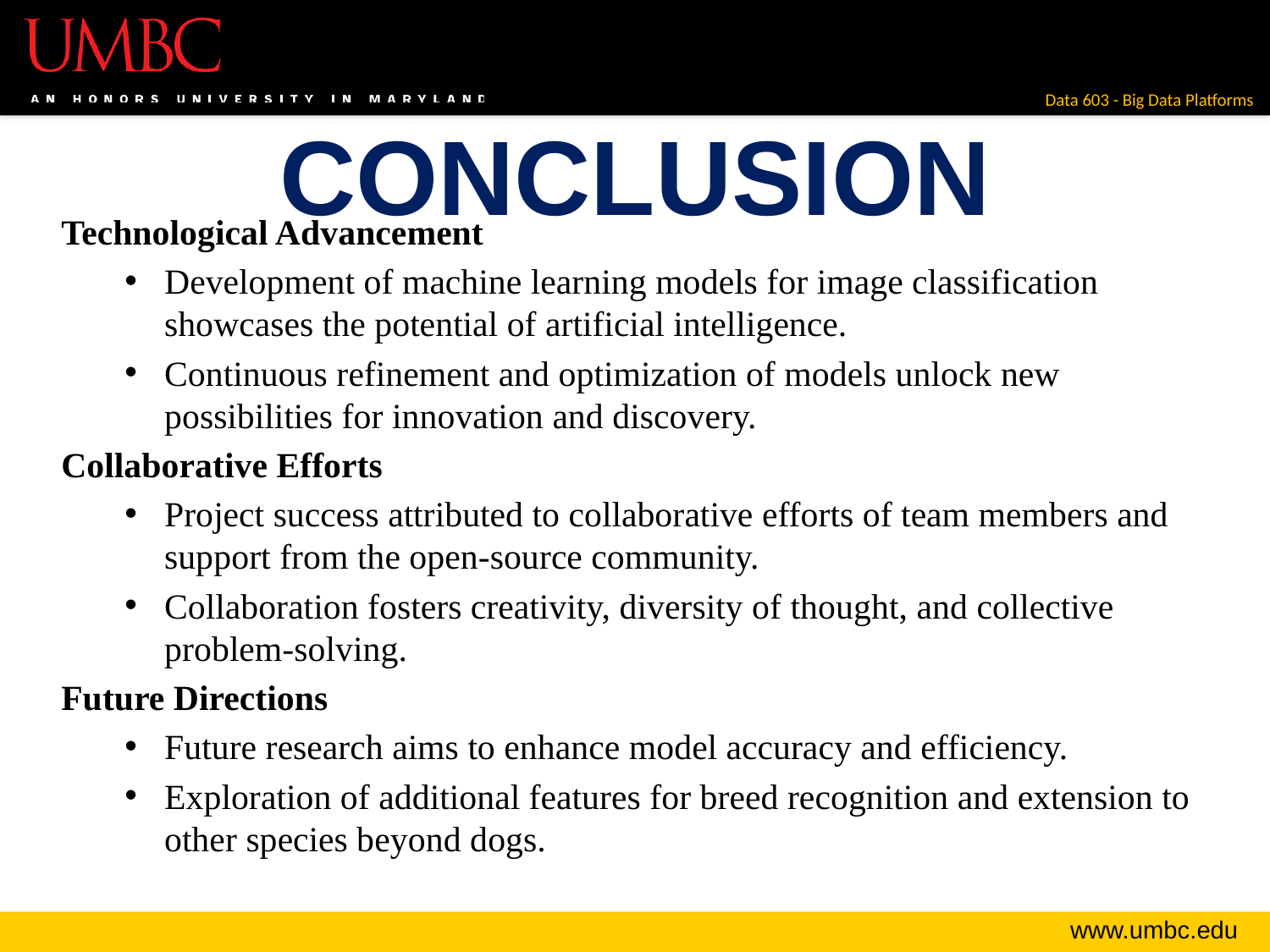

# CONCLUSION
Technological Advancement
Development of machine learning models for image classification showcases the potential of artificial intelligence.
Continuous refinement and optimization of models unlock new possibilities for innovation and discovery.
Collaborative Efforts
Project success attributed to collaborative efforts of team members and support from the open-source community.
Collaboration fosters creativity, diversity of thought, and collective problem-solving.
Future Directions
Future research aims to enhance model accuracy and efficiency.
Exploration of additional features for breed recognition and extension to other species beyond dogs.